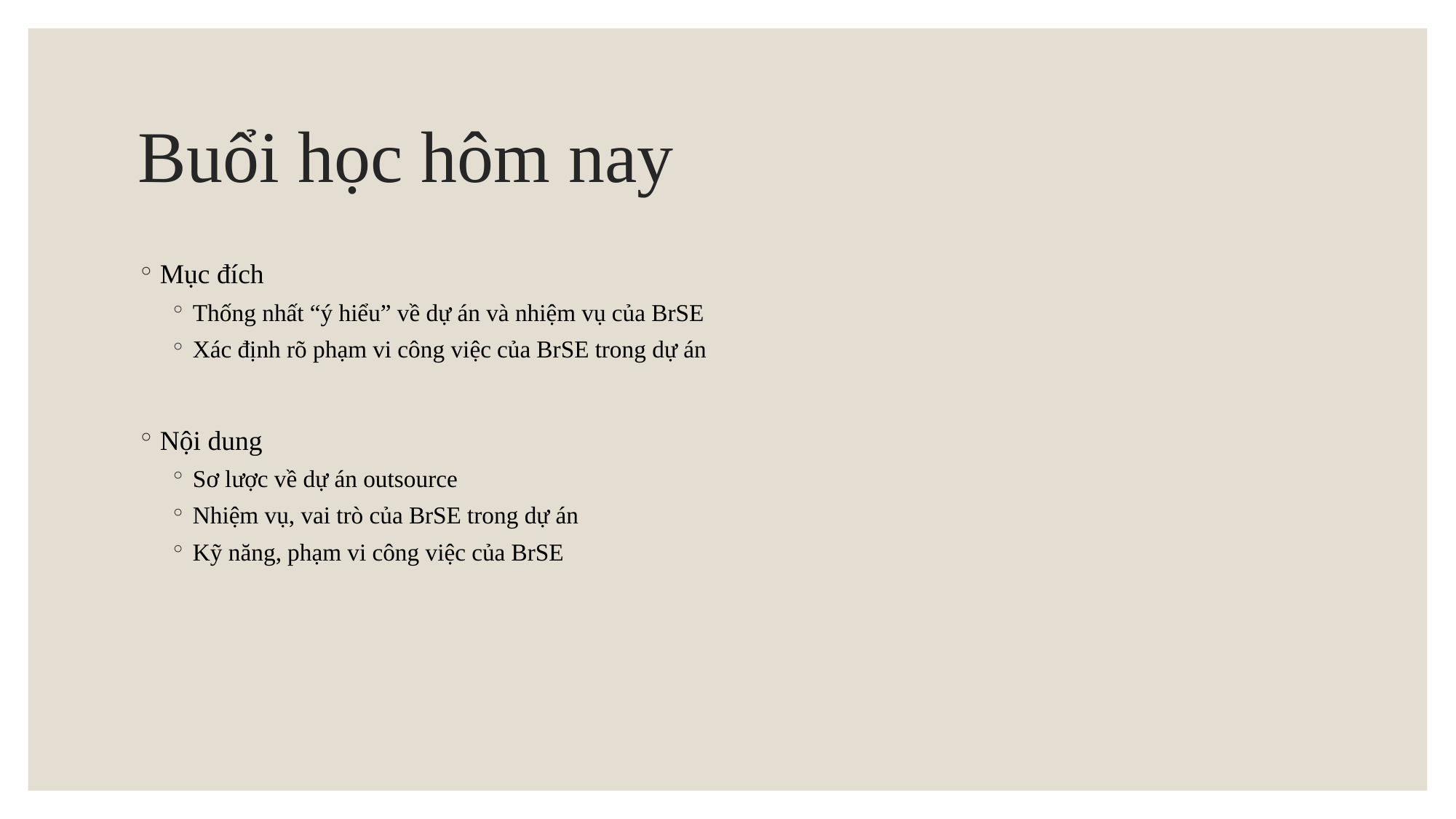

# Buổi học hôm nay
Mục đích
Thống nhất “ý hiểu” về dự án và nhiệm vụ của BrSE
Xác định rõ phạm vi công việc của BrSE trong dự án

Nội dung
Sơ lược về dự án outsource
Nhiệm vụ, vai trò của BrSE trong dự án
Kỹ năng, phạm vi công việc của BrSE